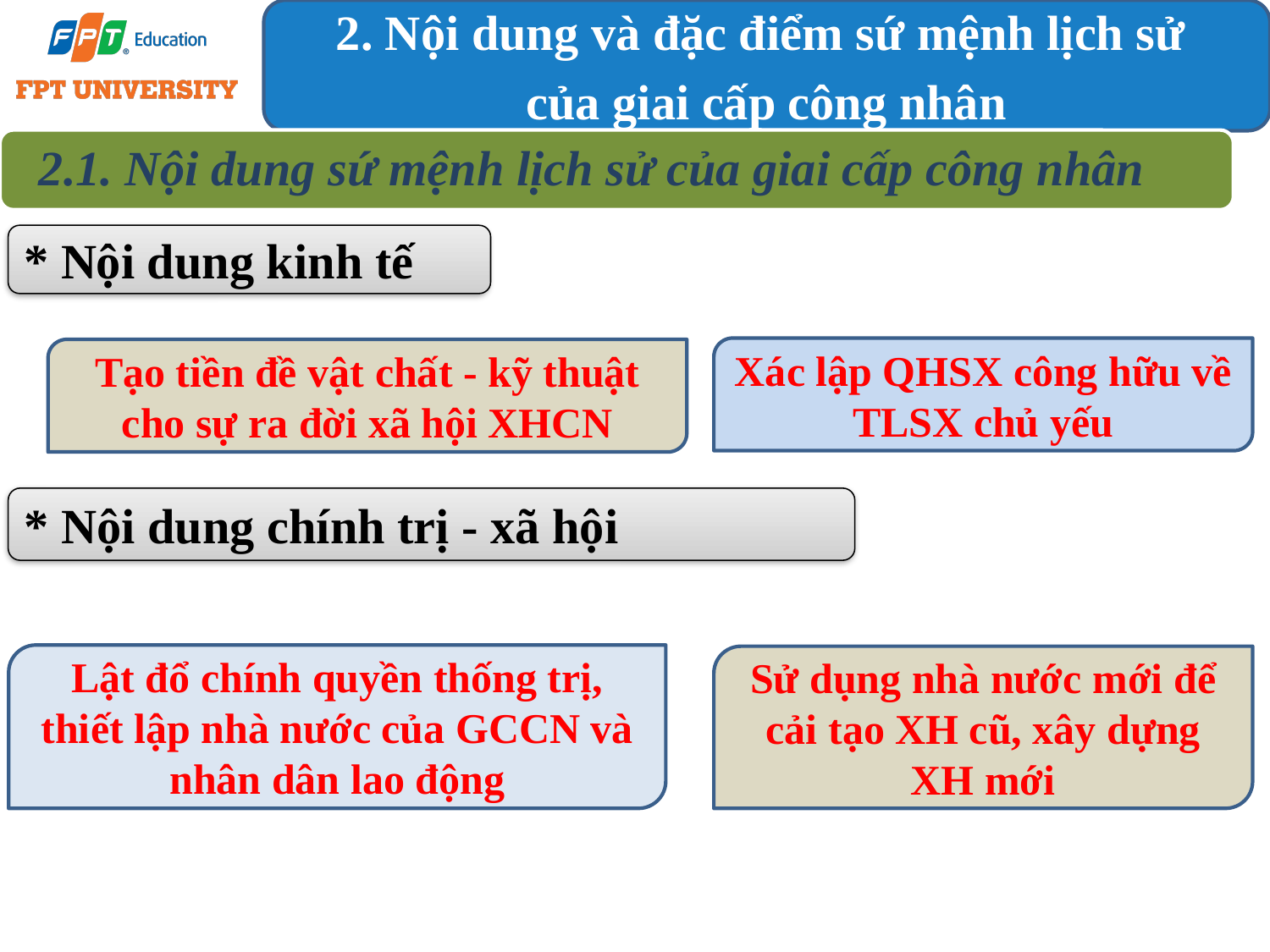

2. Nội dung và đặc điểm sứ mệnh lịch sử
của giai cấp công nhân

2.1. Nội dung sứ mệnh lịch sử của giai cấp công nhân
* Nội dung kinh tế
Xác lập QHSX công hữu về TLSX chủ yếu
Tạo tiền đề vật chất - kỹ thuật cho sự ra đời xã hội XHCN
* Nội dung chính trị - xã hội
Lật đổ chính quyền thống trị, thiết lập nhà nước của GCCN và nhân dân lao động
Sử dụng nhà nước mới để cải tạo XH cũ, xây dựng XH mới